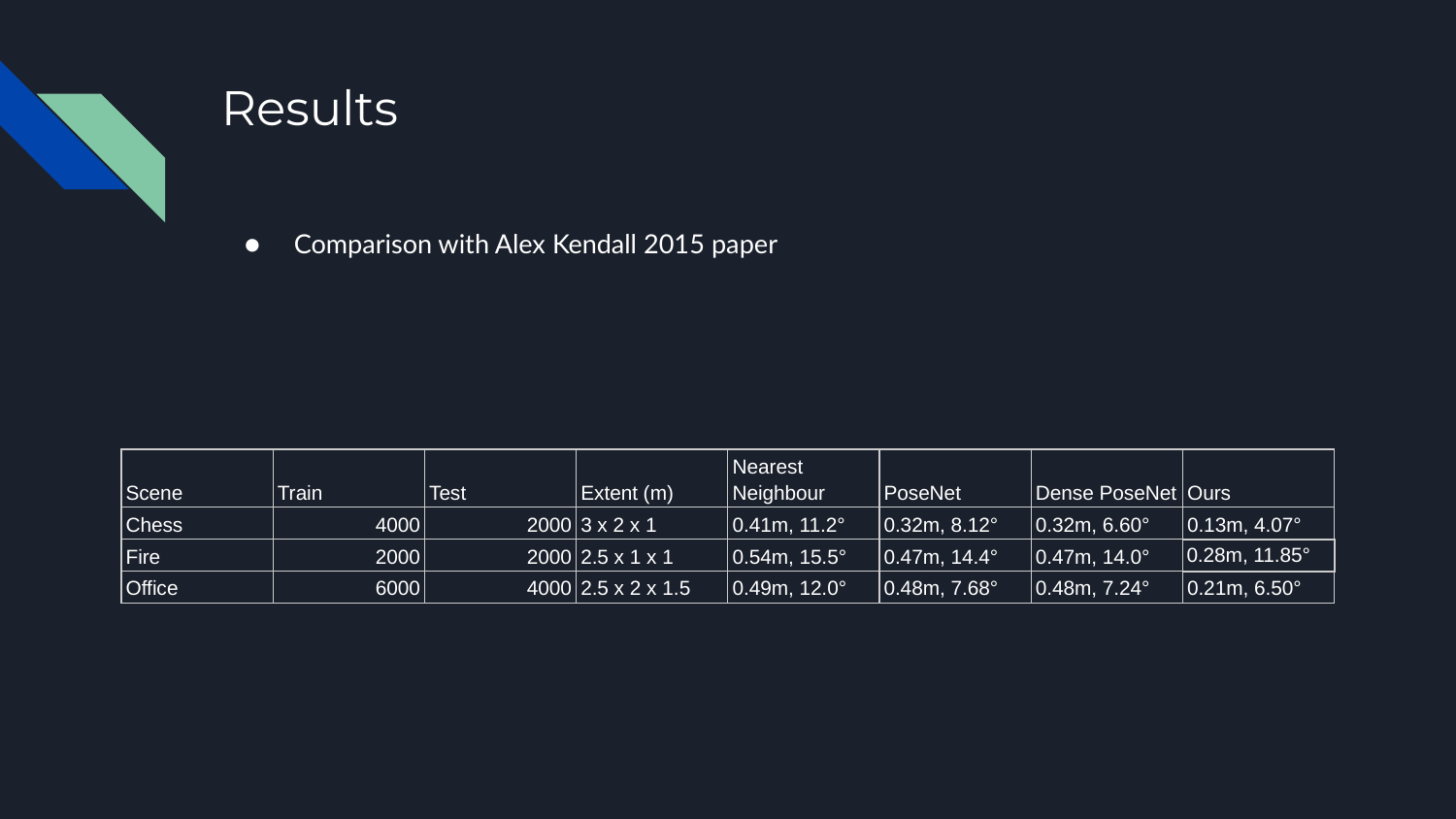

# Results
Comparison with Alex Kendall 2015 paper
| Scene | Train | Test | Extent (m) | Nearest Neighbour | PoseNet | Dense PoseNet | Ours |
| --- | --- | --- | --- | --- | --- | --- | --- |
| Chess | 4000 | 2000 | 3 x 2 x 1 | 0.41m, 11.2° | 0.32m, 8.12° | 0.32m, 6.60° | 0.13m, 4.07° |
| Fire | 2000 | 2000 | 2.5 x 1 x 1 | 0.54m, 15.5° | 0.47m, 14.4° | 0.47m, 14.0° | 0.28m, 11.85° |
| Office | 6000 | 4000 | 2.5 x 2 x 1.5 | 0.49m, 12.0° | 0.48m, 7.68° | 0.48m, 7.24° | 0.21m, 6.50° |